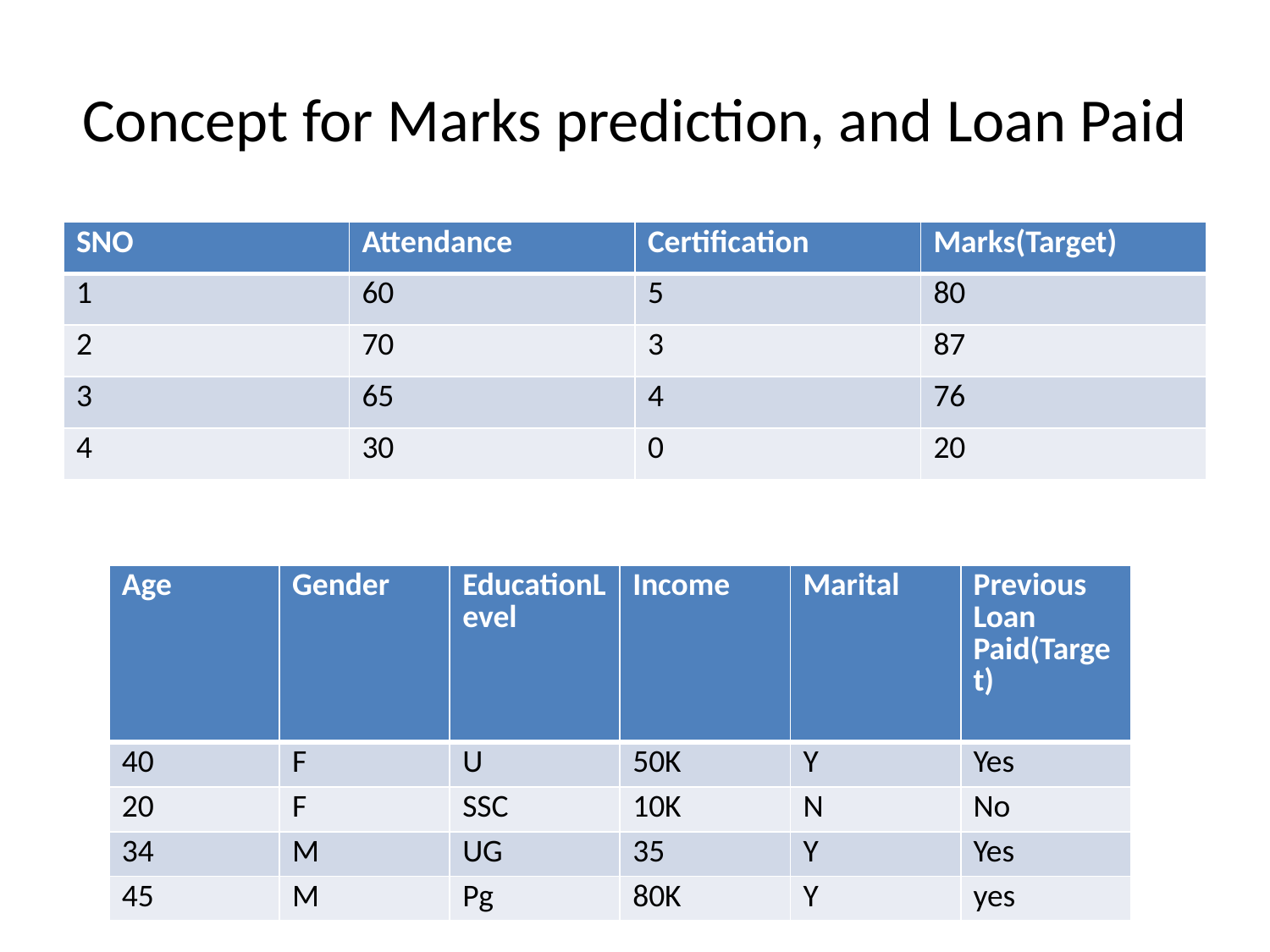

# Concept for Marks prediction, and Loan Paid
| SNO | Attendance | Certification | Marks(Target) |
| --- | --- | --- | --- |
| 1 | 60 | 5 | 80 |
| 2 | 70 | 3 | 87 |
| 3 | 65 | 4 | 76 |
| 4 | 30 | 0 | 20 |
| Age | Gender | EducationLevel | Income | Marital | Previous Loan Paid(Target) |
| --- | --- | --- | --- | --- | --- |
| 40 | F | U | 50K | Y | Yes |
| 20 | F | SSC | 10K | N | No |
| 34 | M | UG | 35 | Y | Yes |
| 45 | M | Pg | 80K | Y | yes |